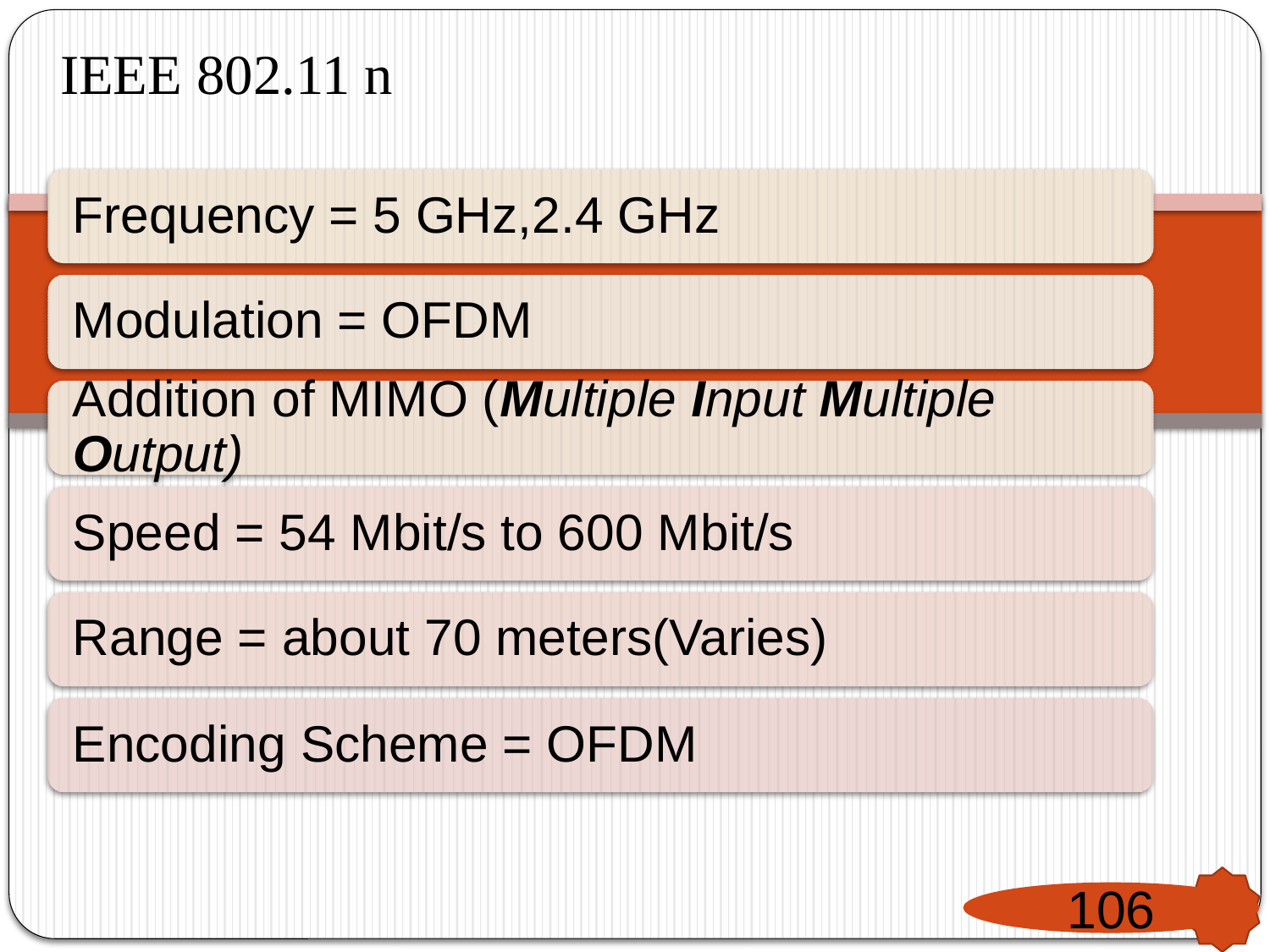

IEEE 802.11 n

Frequency = 5 GHz,2.4 GHz
Modulation = OFDM
Addition of MIMO (Multiple Input Multiple Output)
Speed = 54 Mbit/s to 600 Mbit/s
Range = about 70 meters(Varies)
Encoding Scheme = OFDM

106